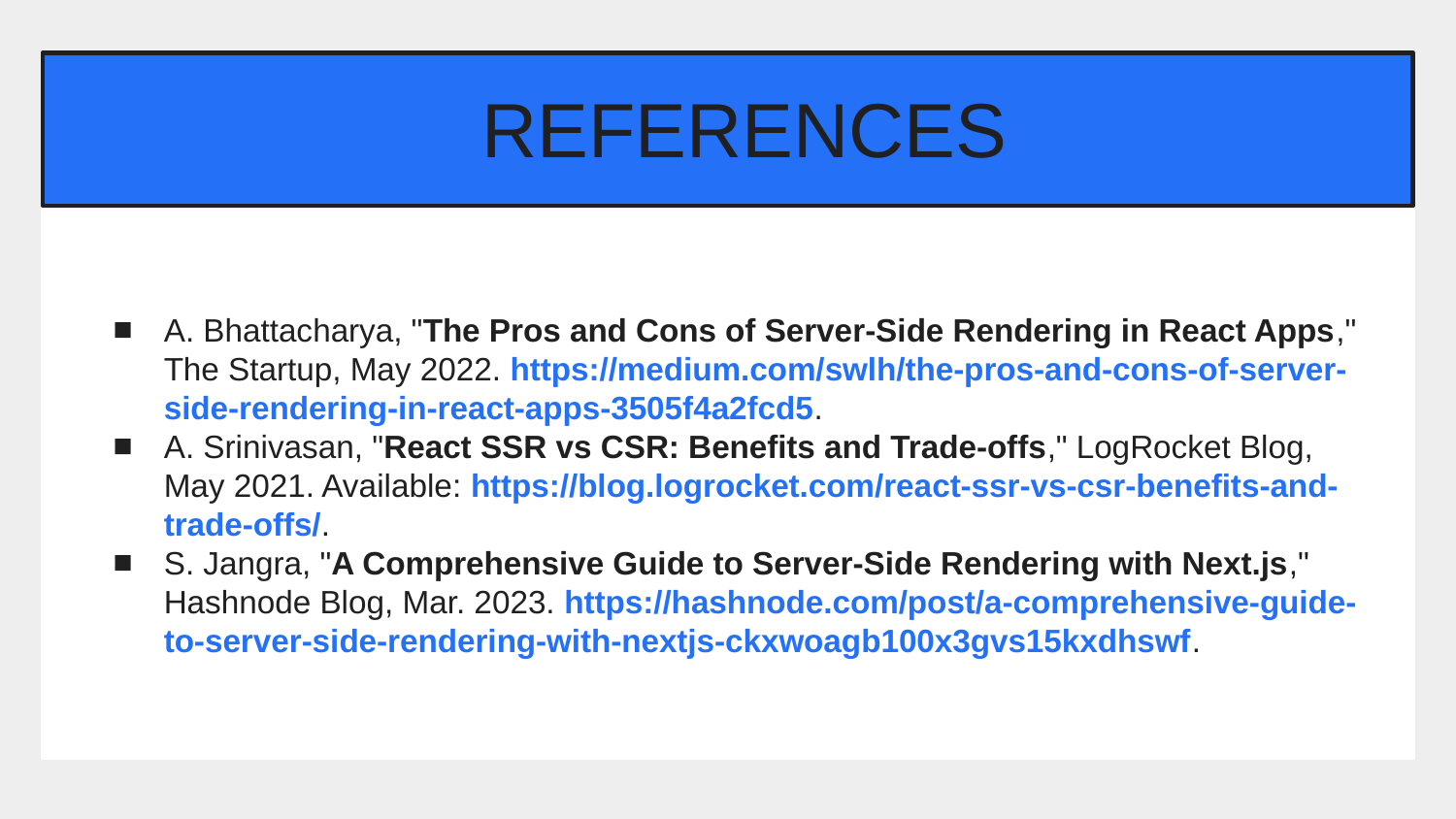

# REFERENCES

A. Bhattacharya, "The Pros and Cons of Server-Side Rendering in React Apps," The Startup, May 2022. https://medium.com/swlh/the-pros-and-cons-of-server-side-rendering-in-react-apps-3505f4a2fcd5.
A. Srinivasan, "React SSR vs CSR: Benefits and Trade-offs," LogRocket Blog, May 2021. Available: https://blog.logrocket.com/react-ssr-vs-csr-benefits-and-trade-offs/.
S. Jangra, "A Comprehensive Guide to Server-Side Rendering with Next.js," Hashnode Blog, Mar. 2023. https://hashnode.com/post/a-comprehensive-guide-to-server-side-rendering-with-nextjs-ckxwoagb100x3gvs15kxdhswf.